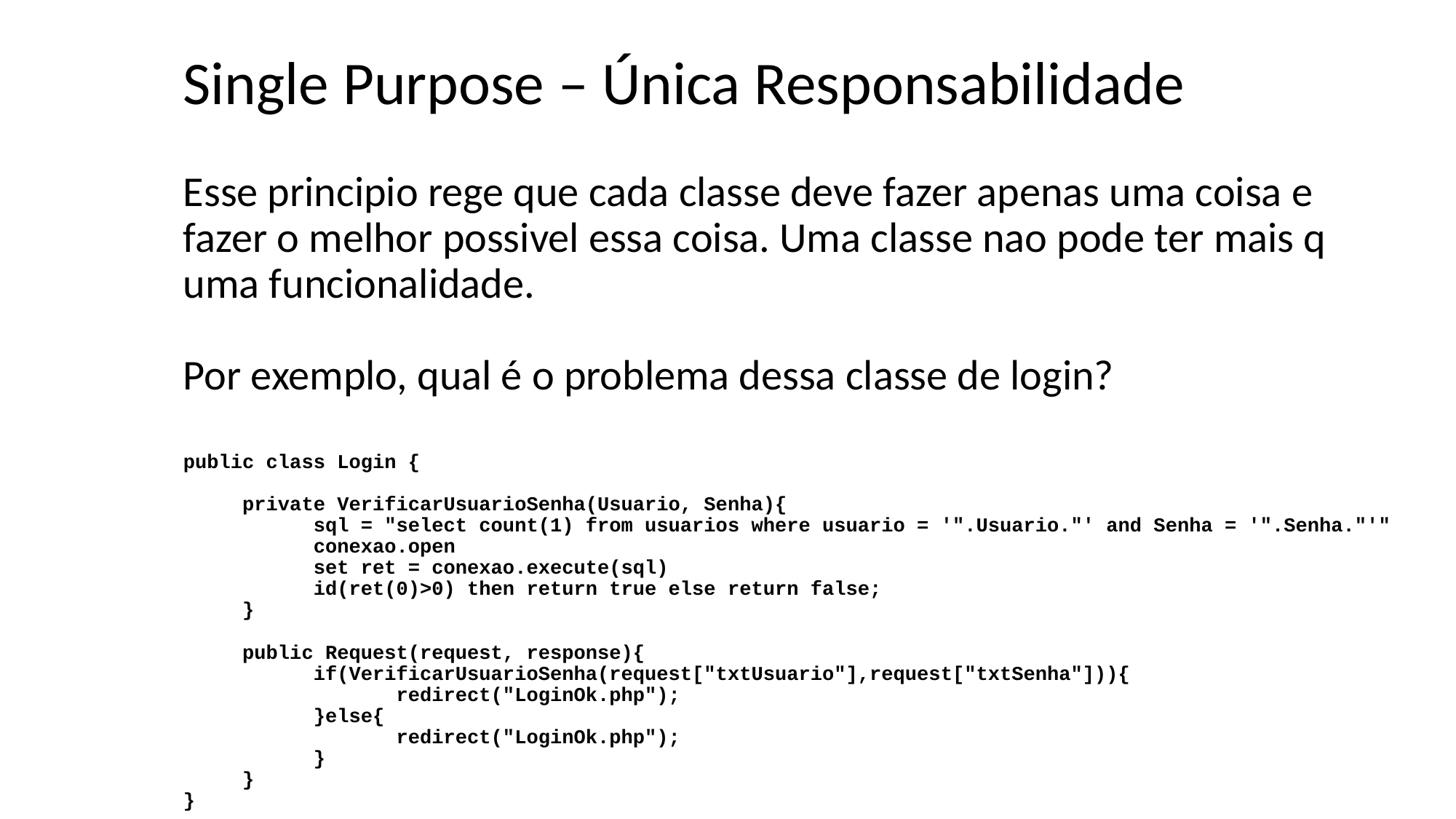

# Single Purpose – Única Responsabilidade Esse principio rege que cada classe deve fazer apenas uma coisa e fazer o melhor possivel essa coisa. Uma classe nao pode ter mais q uma funcionalidade. Por exemplo, qual é o problema dessa classe de login? public class Login { private VerificarUsuarioSenha(Usuario, Senha){ sql = "select count(1) from usuarios where usuario = '".Usuario."' and Senha = '".Senha."'" conexao.open set ret = conexao.execute(sql) id(ret(0)>0) then return true else return false; } public Request(request, response){ if(VerificarUsuarioSenha(request["txtUsuario"],request["txtSenha"])){ redirect("LoginOk.php"); }else{ redirect("LoginOk.php"); } } }